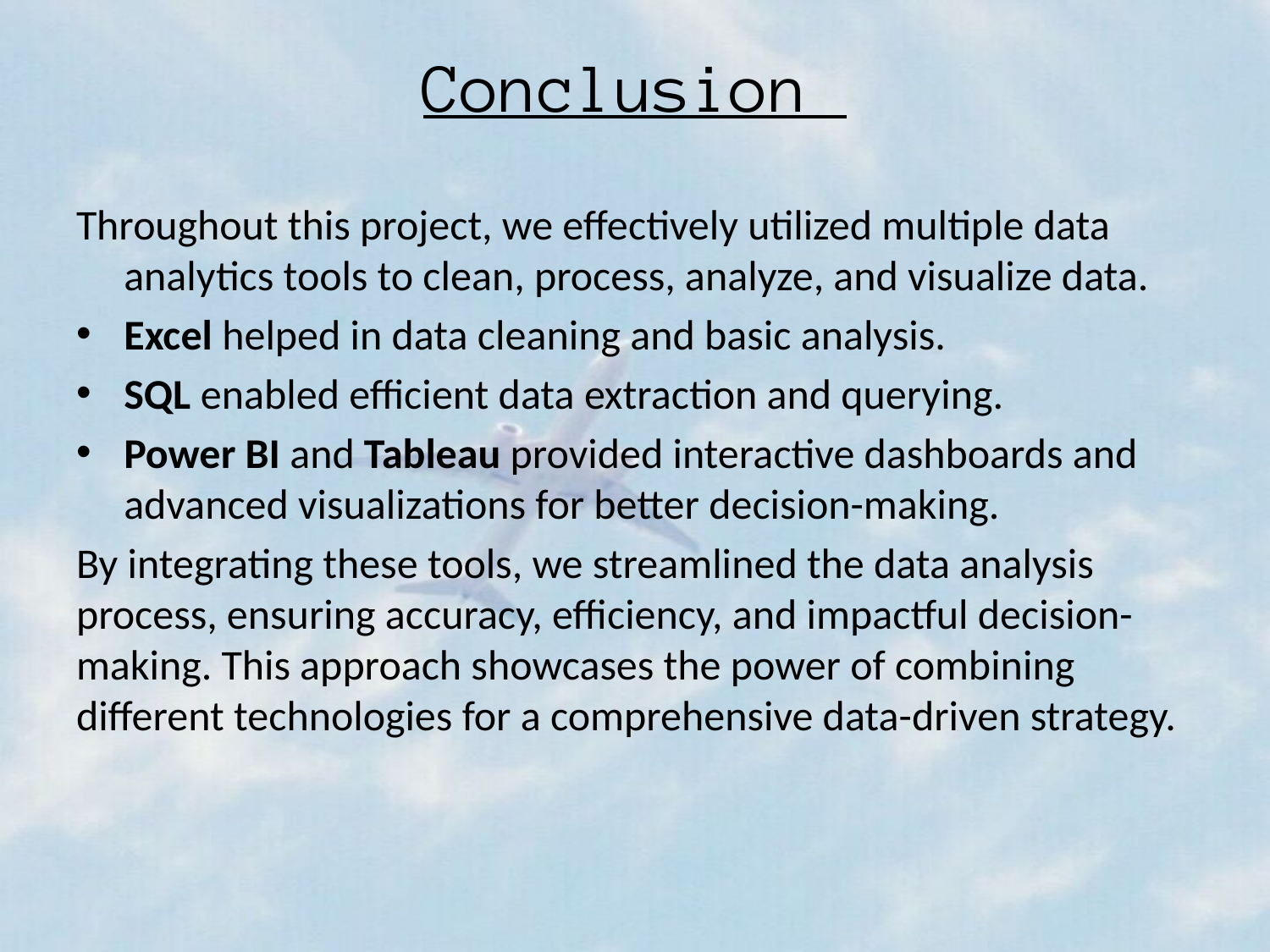

# Conclusion
Throughout this project, we effectively utilized multiple data analytics tools to clean, process, analyze, and visualize data.
Excel helped in data cleaning and basic analysis.
SQL enabled efficient data extraction and querying.
Power BI and Tableau provided interactive dashboards and advanced visualizations for better decision-making.
By integrating these tools, we streamlined the data analysis process, ensuring accuracy, efficiency, and impactful decision-making. This approach showcases the power of combining different technologies for a comprehensive data-driven strategy.